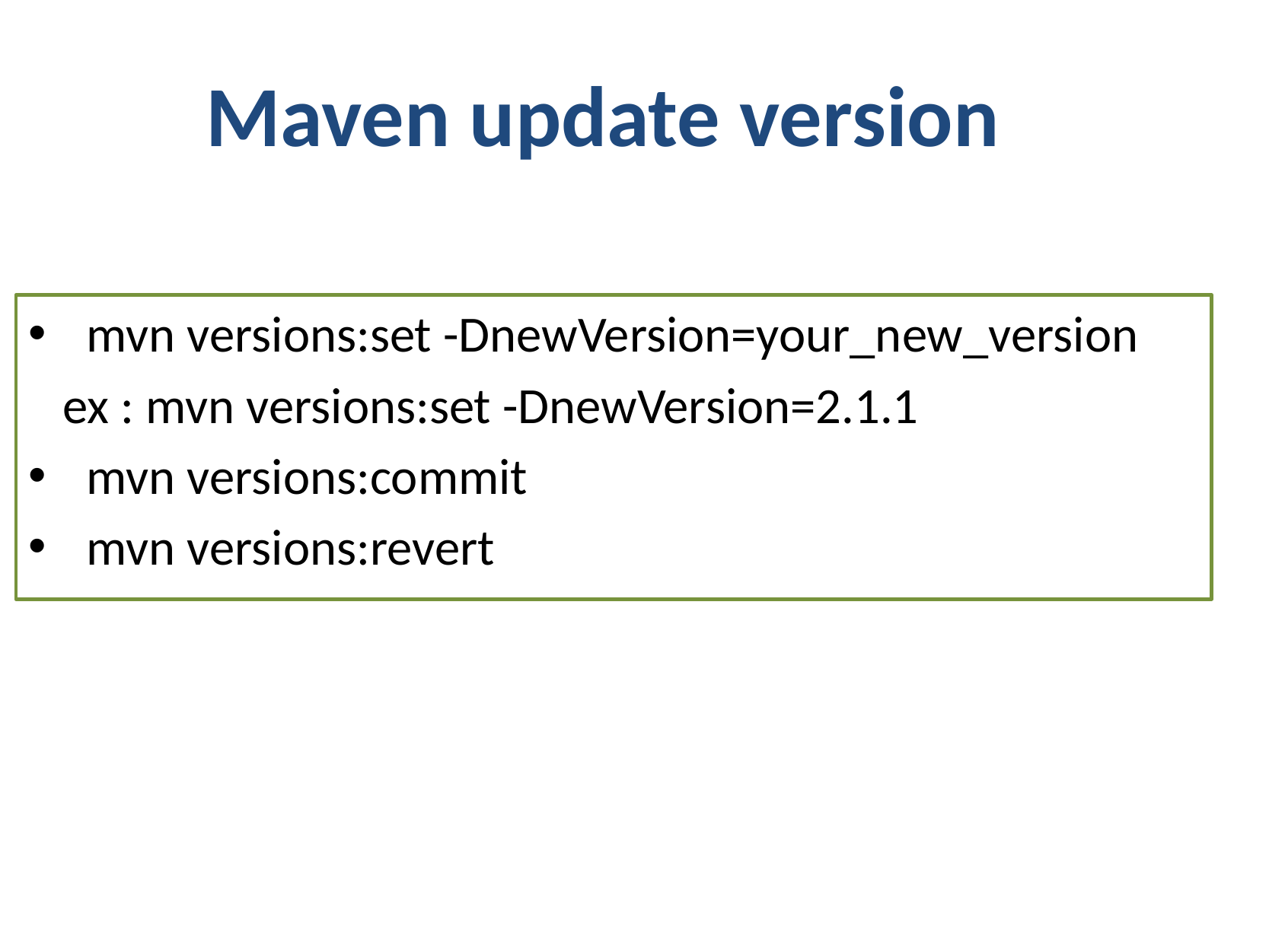

# Maven update version
mvn versions:set -DnewVersion=your_new_version
   ex : mvn versions:set -DnewVersion=2.1.1
mvn versions:commit
mvn versions:revert